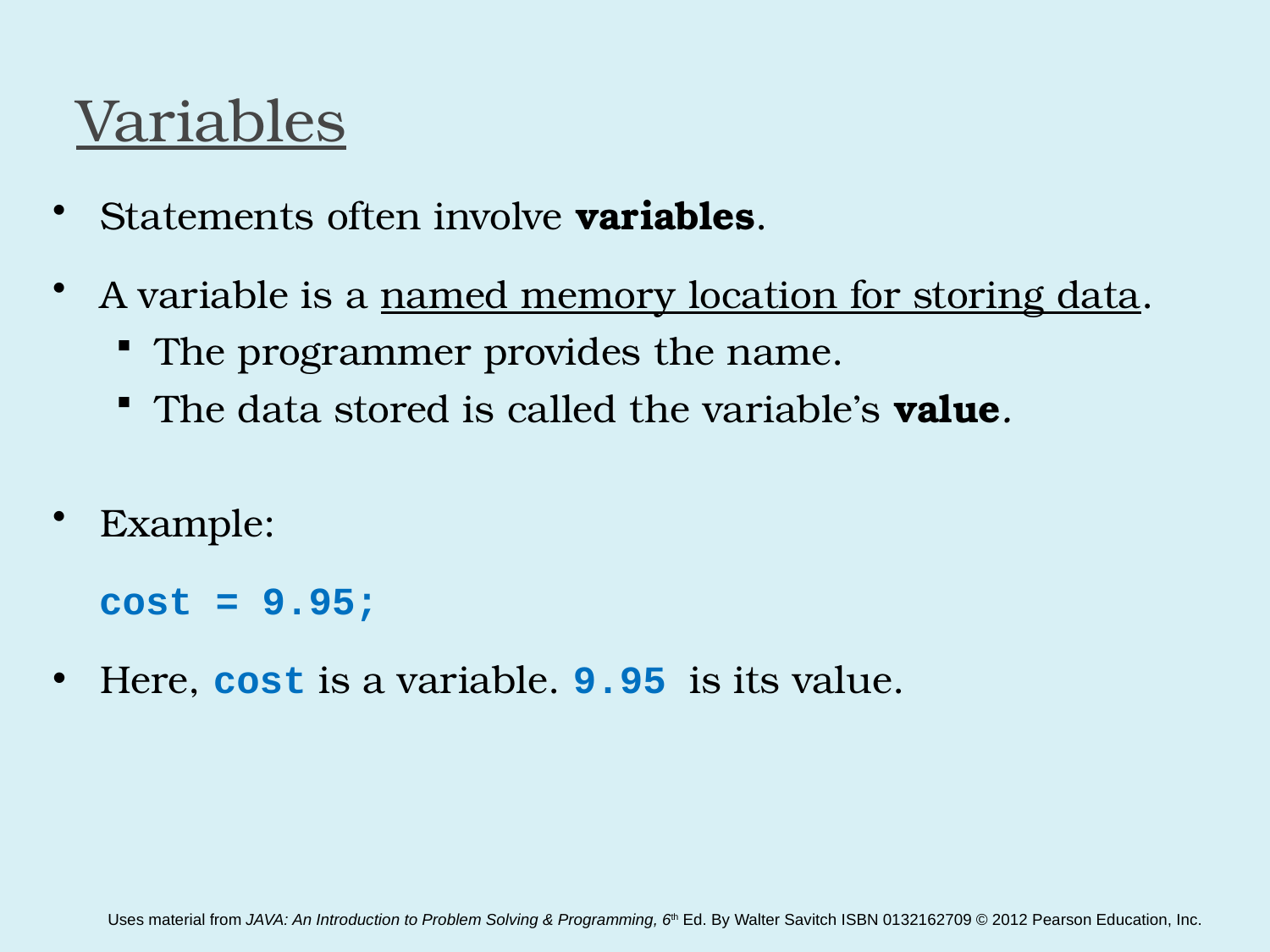

# Variables
Statements often involve variables.
A variable is a named memory location for storing data.
The programmer provides the name.
The data stored is called the variable’s value.

Example:
  cost = 9.95;
Here, cost is a variable. 9.95 is its value.